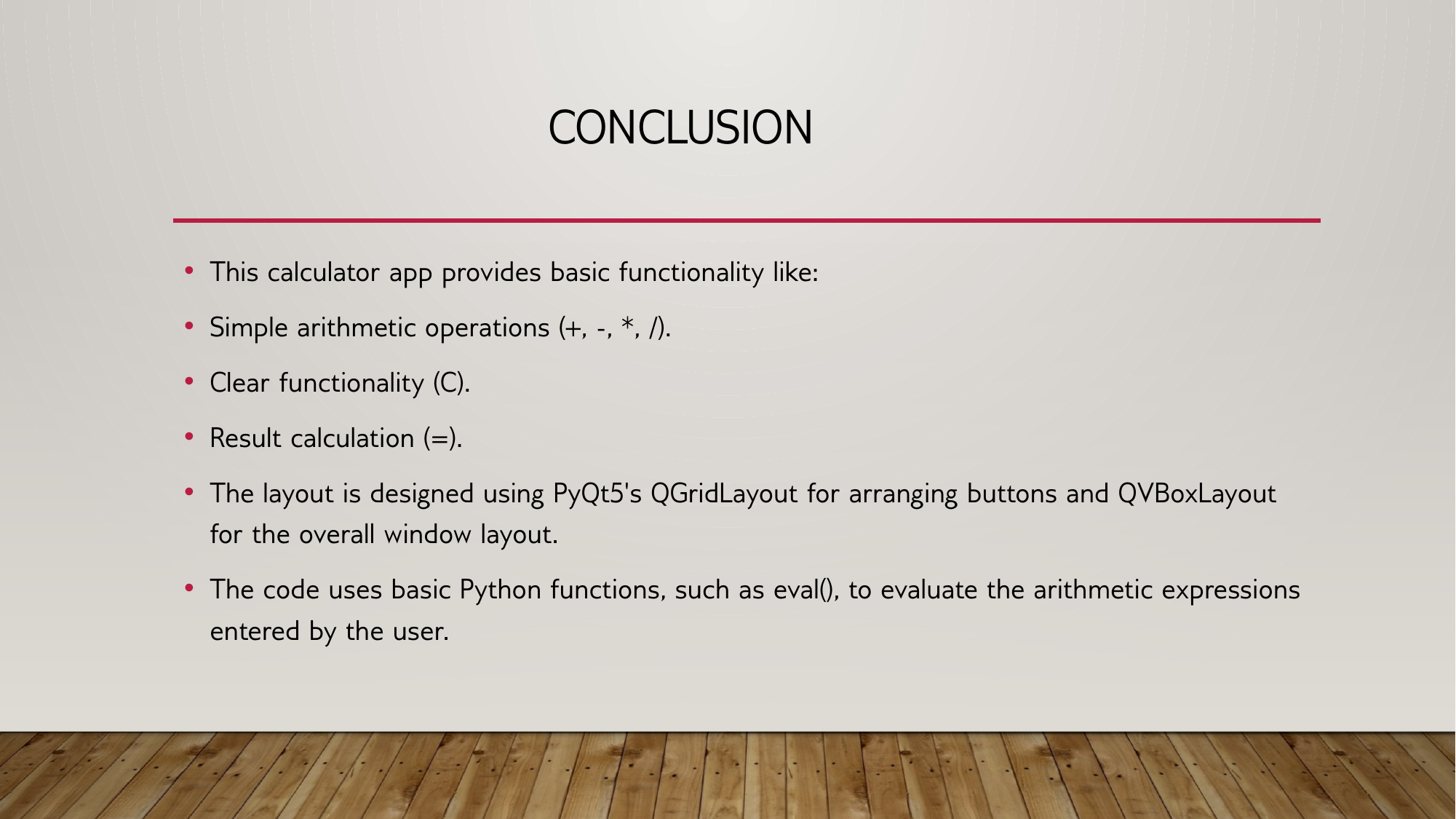

# Conclusion
This calculator app provides basic functionality like:
Simple arithmetic operations (+, -, *, /).
Clear functionality (C).
Result calculation (=).
The layout is designed using PyQt5's QGridLayout for arranging buttons and QVBoxLayout for the overall window layout.
The code uses basic Python functions, such as eval(), to evaluate the arithmetic expressions entered by the user.